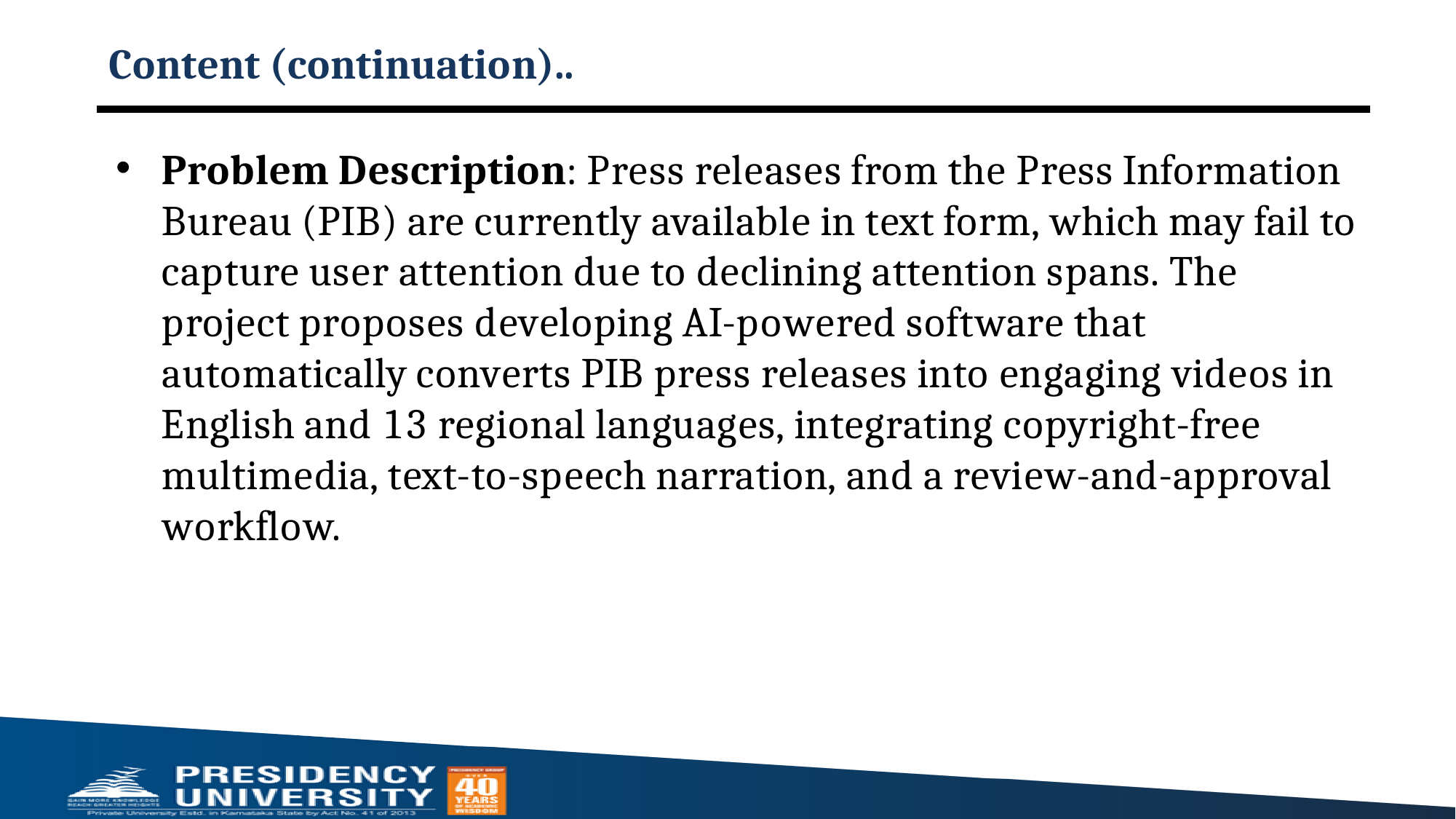

# Content (continuation)..
Problem Description: Press releases from the Press Information Bureau (PIB) are currently available in text form, which may fail to capture user attention due to declining attention spans. The project proposes developing AI-powered software that automatically converts PIB press releases into engaging videos in English and 13 regional languages, integrating copyright-free multimedia, text-to-speech narration, and a review-and-approval workflow.